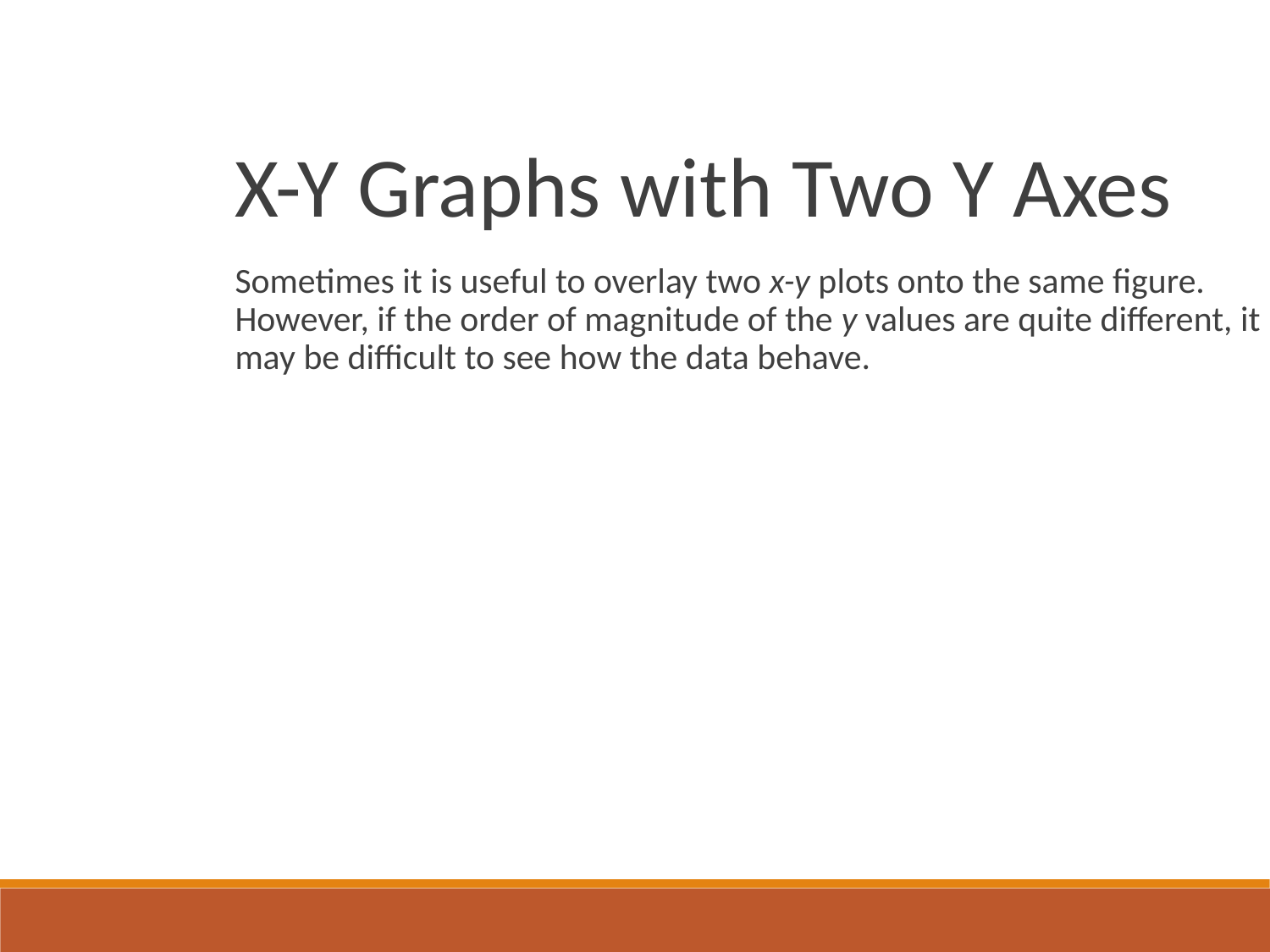

X-Y Graphs with Two Y Axes
Sometimes it is useful to overlay two x-y plots onto the same figure.  However, if the order of magnitude of the y values are quite different, it may be difficult to see how the data behave.